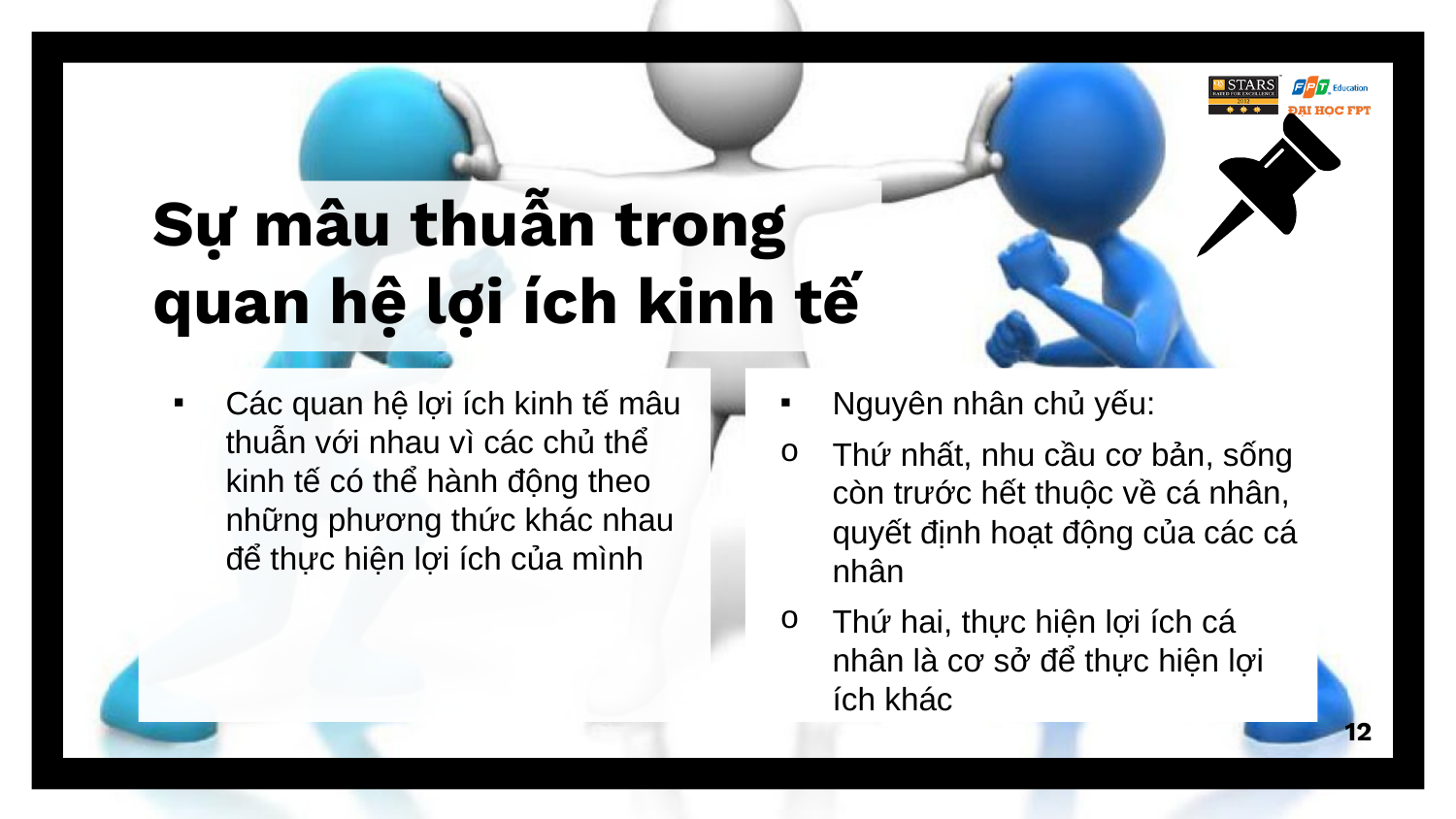

# Sự mâu thuẫn trong quan hệ lợi ích kinh tế
Các quan hệ lợi ích kinh tế mâu thuẫn với nhau vì các chủ thể kinh tế có thể hành động theo những phương thức khác nhau để thực hiện lợi ích của mình
Nguyên nhân chủ yếu:
Thứ nhất, nhu cầu cơ bản, sống còn trước hết thuộc về cá nhân, quyết định hoạt động của các cá nhân
Thứ hai, thực hiện lợi ích cá nhân là cơ sở để thực hiện lợi ích khác
12